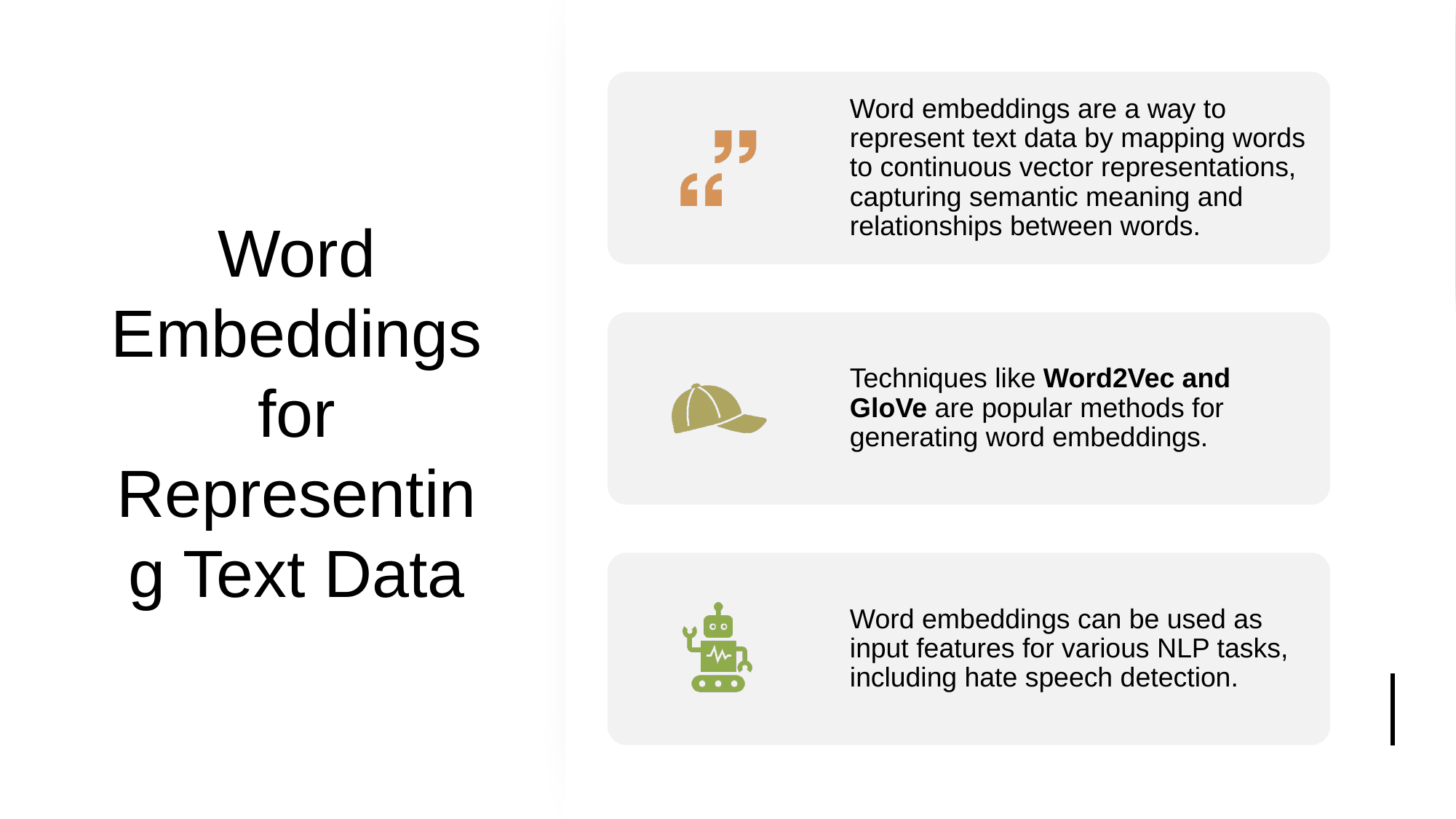

Word embeddings are a way to represent text data by mapping words to continuous vector representations, capturing semantic meaning and relationships between words.
Techniques like Word2Vec and GloVe are popular methods for generating word embeddings.
Word embeddings can be used as input features for various NLP tasks, including hate speech detection.
# Word Embeddings for Representing Text Data